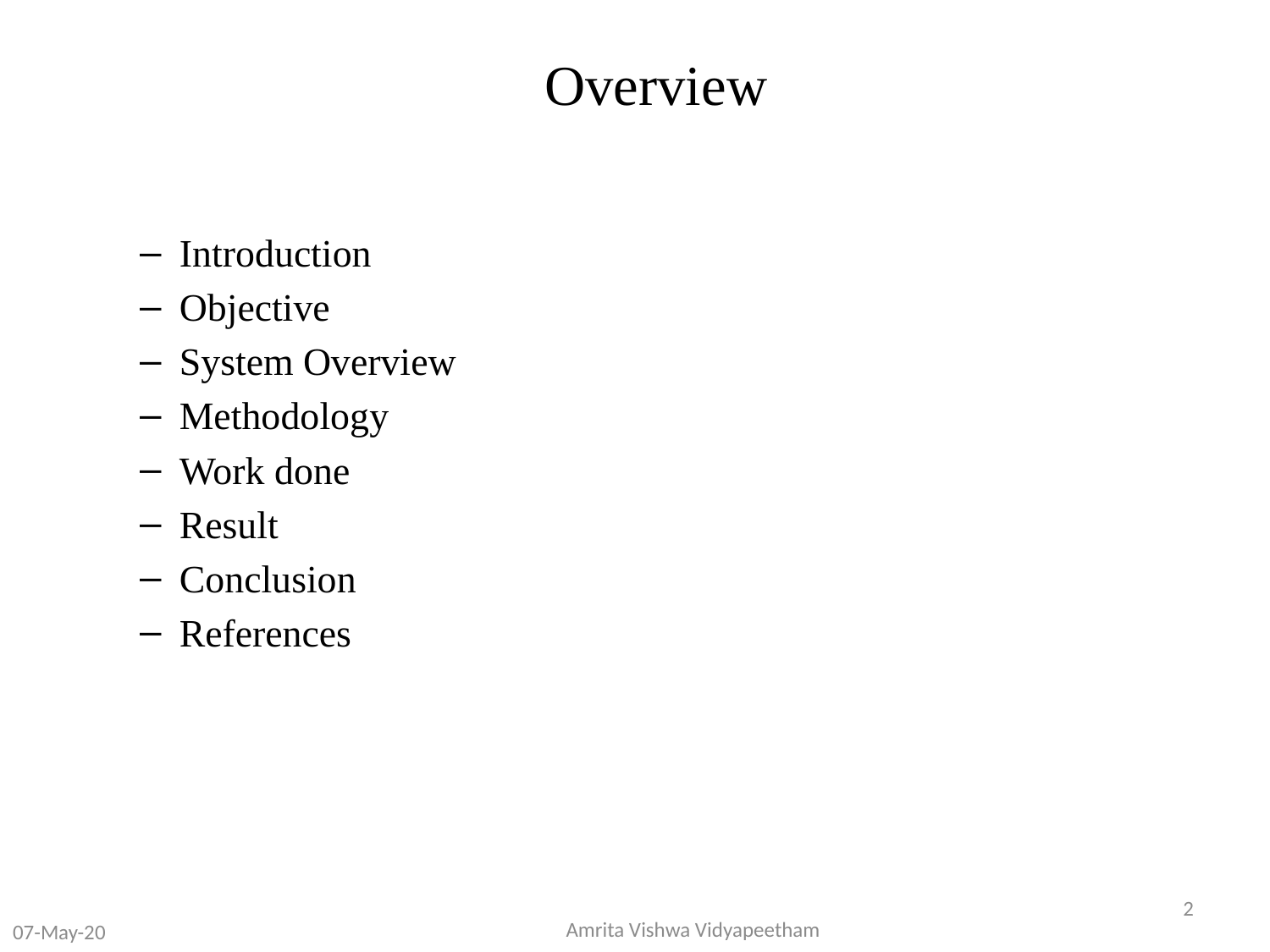

# Overview
Introduction
Objective
System Overview
Methodology
Work done
Result
Conclusion
References

2
Amrita Vishwa Vidyapeetham
07-May-20